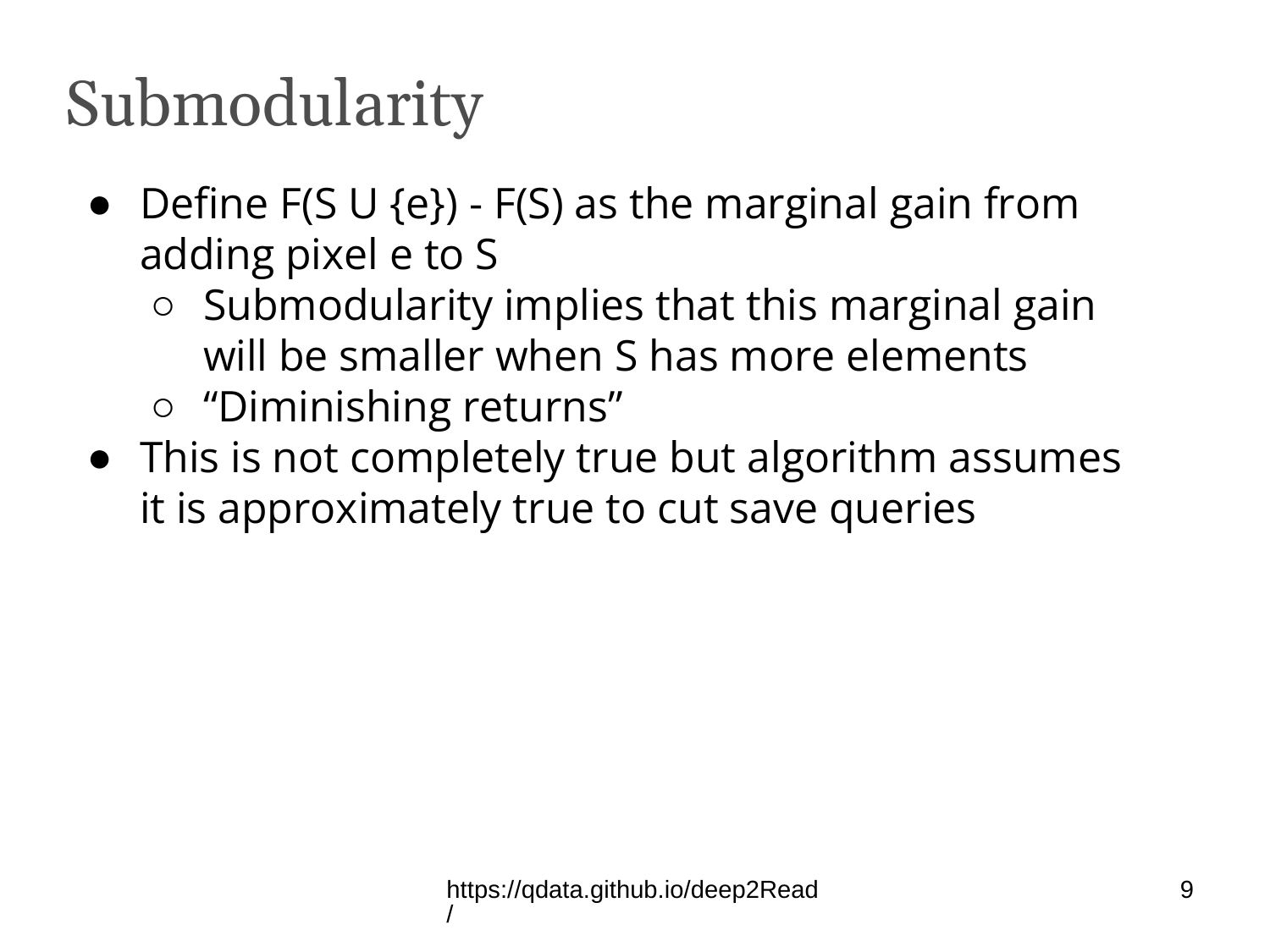

Submodularity
Define F(S U {e}) - F(S) as the marginal gain from adding pixel e to S
Submodularity implies that this marginal gain will be smaller when S has more elements
“Diminishing returns”
This is not completely true but algorithm assumes it is approximately true to cut save queries

https://qdata.github.io/deep2Read/
9